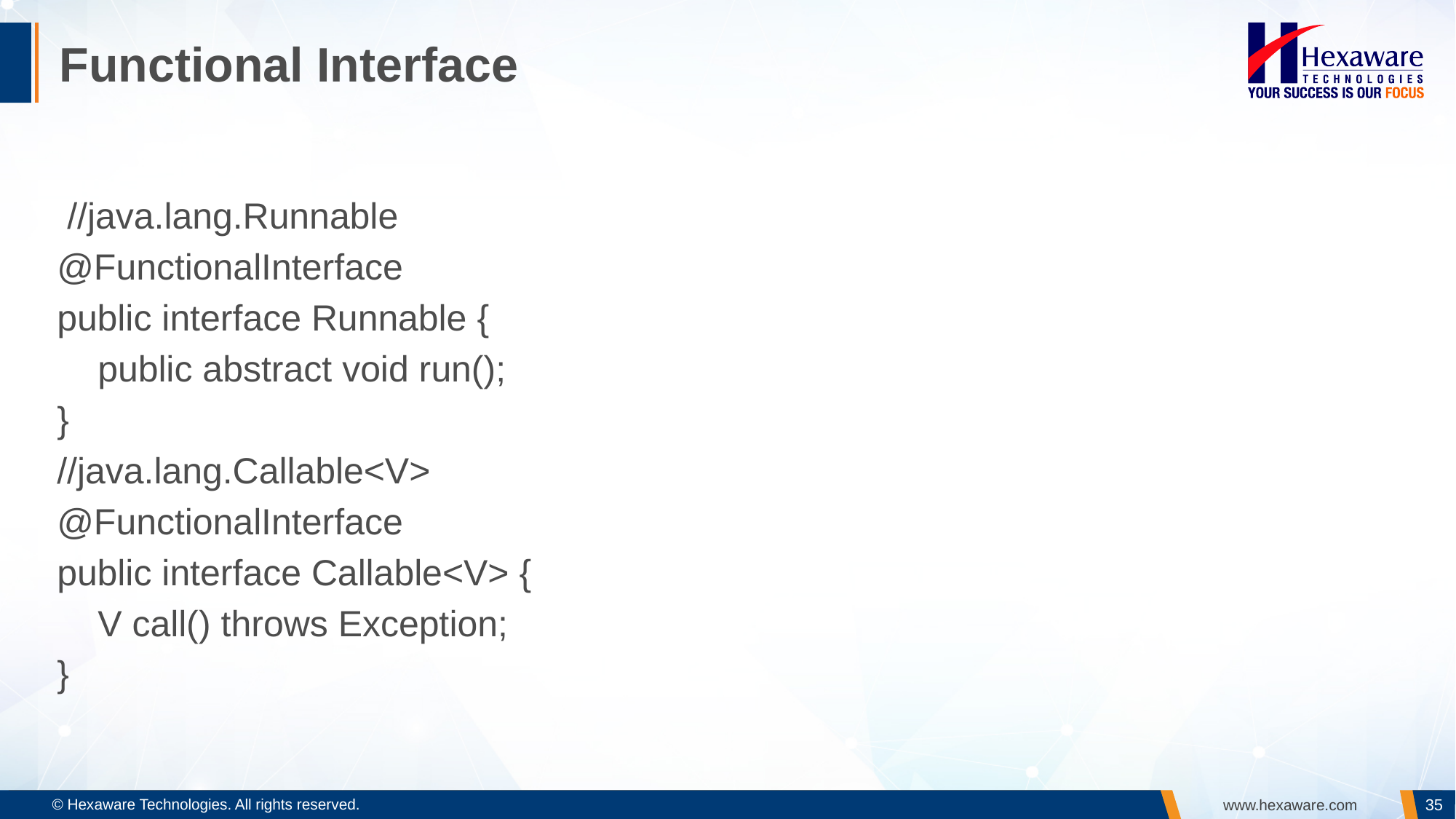

# Functional Interface
 //java.lang.Runnable
@FunctionalInterface
public interface Runnable {
    public abstract void run();
}
//java.lang.Callable<V>
@FunctionalInterface
public interface Callable<V> {
    V call() throws Exception;
}